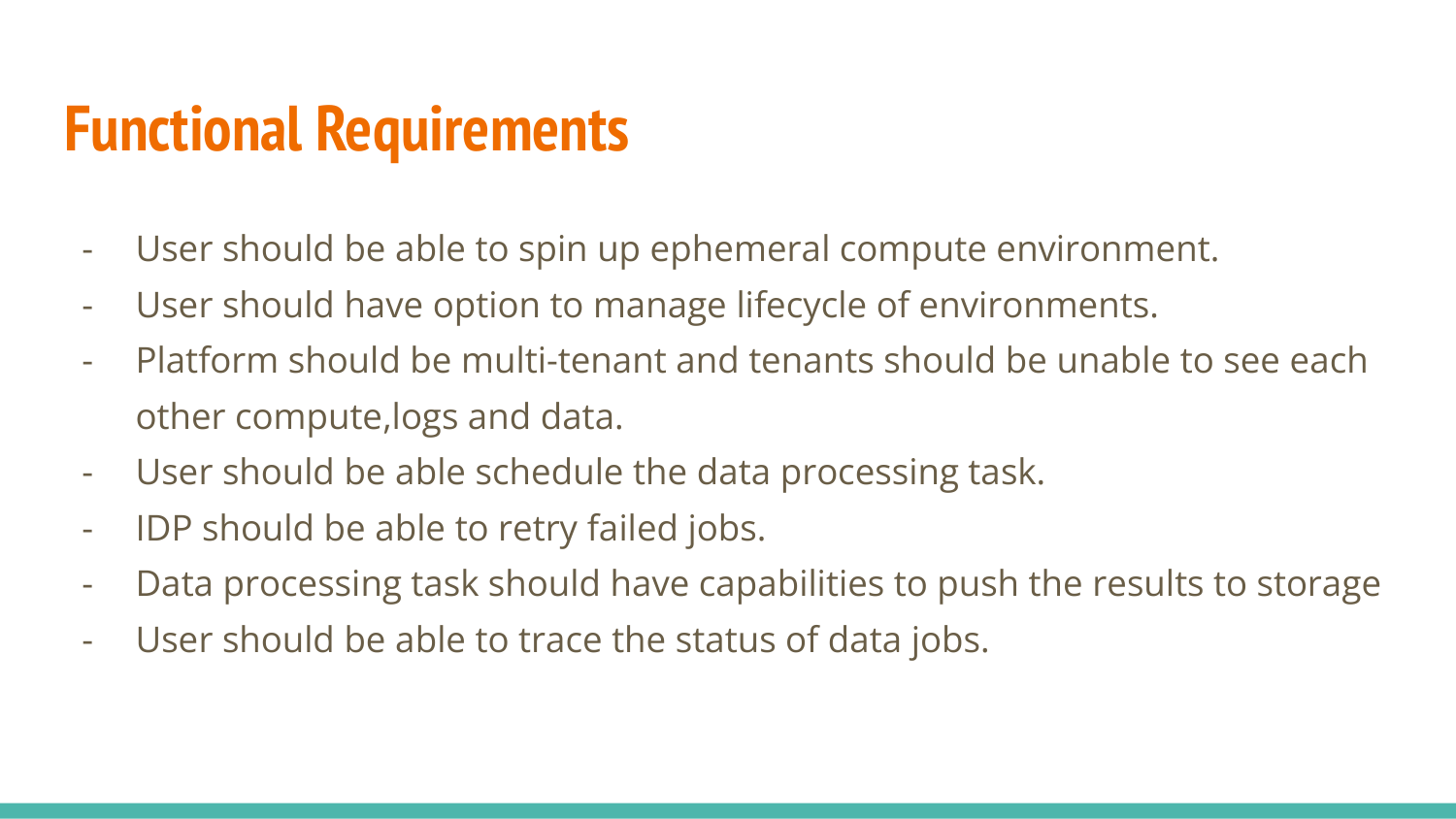

# Functional Requirements
User should be able to spin up ephemeral compute environment.
User should have option to manage lifecycle of environments.
Platform should be multi-tenant and tenants should be unable to see each other compute,logs and data.
User should be able schedule the data processing task.
IDP should be able to retry failed jobs.
Data processing task should have capabilities to push the results to storage
User should be able to trace the status of data jobs.